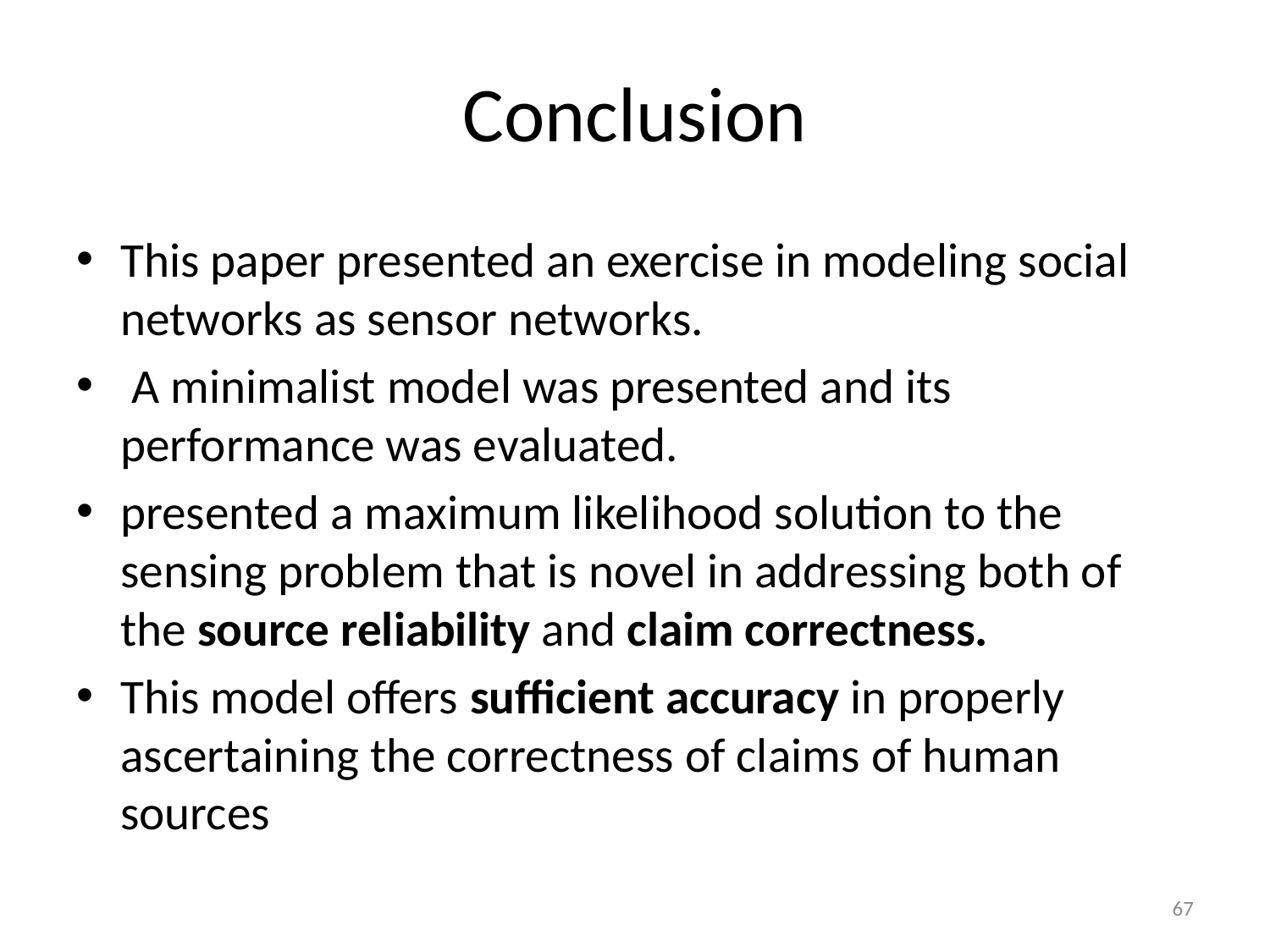

# Conclusion
This paper presented an exercise in modeling social networks as sensor networks.
 A minimalist model was presented and its performance was evaluated.
presented a maximum likelihood solution to the sensing problem that is novel in addressing both of the source reliability and claim correctness.
This model offers sufficient accuracy in properly ascertaining the correctness of claims of human sources
67